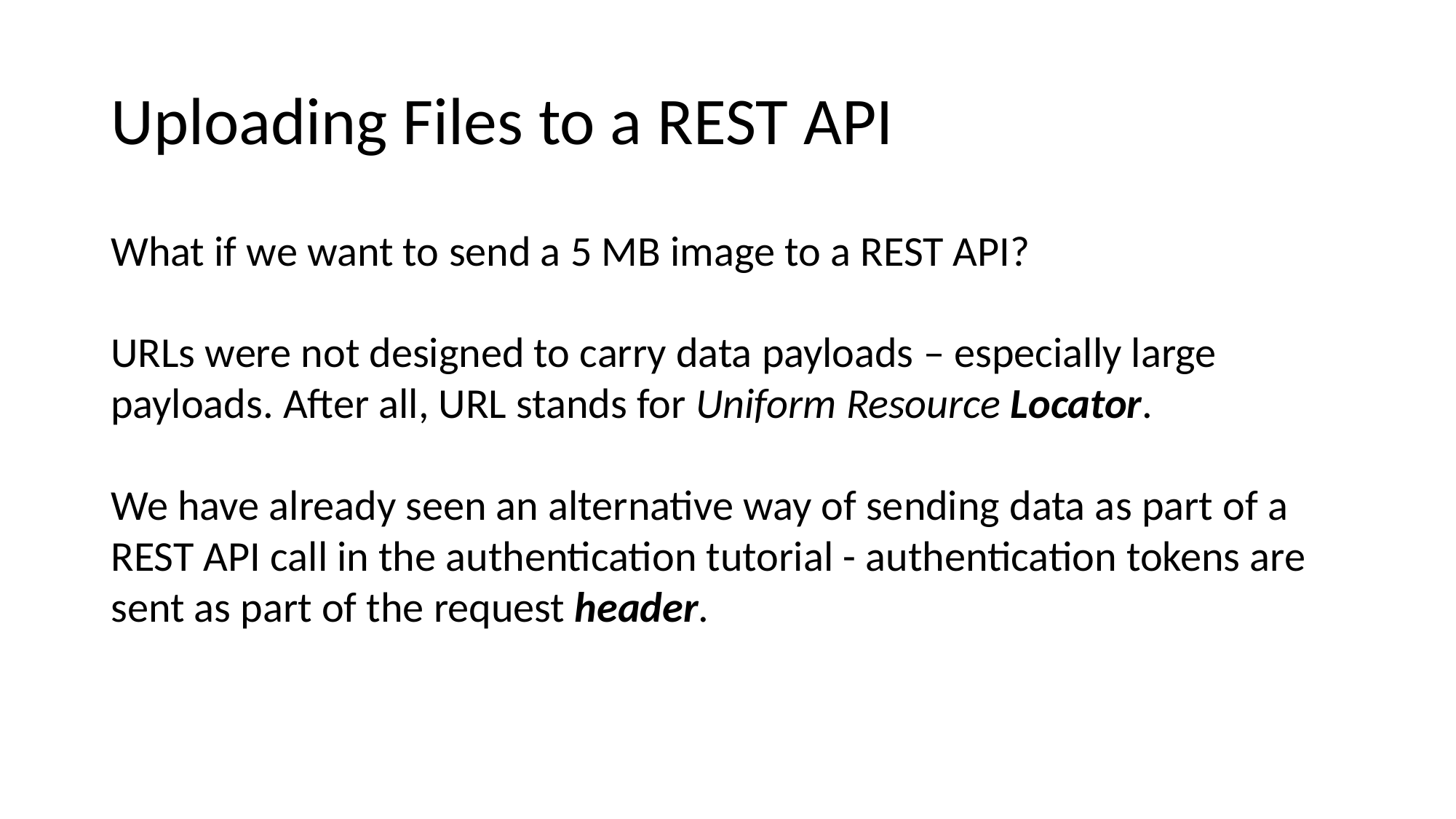

# Uploading Files to a REST API
What if we want to send a 5 MB image to a REST API?

URLs were not designed to carry data payloads – especially large payloads. After all, URL stands for Uniform Resource Locator.

We have already seen an alternative way of sending data as part of a REST API call in the authentication tutorial - authentication tokens are sent as part of the request header.